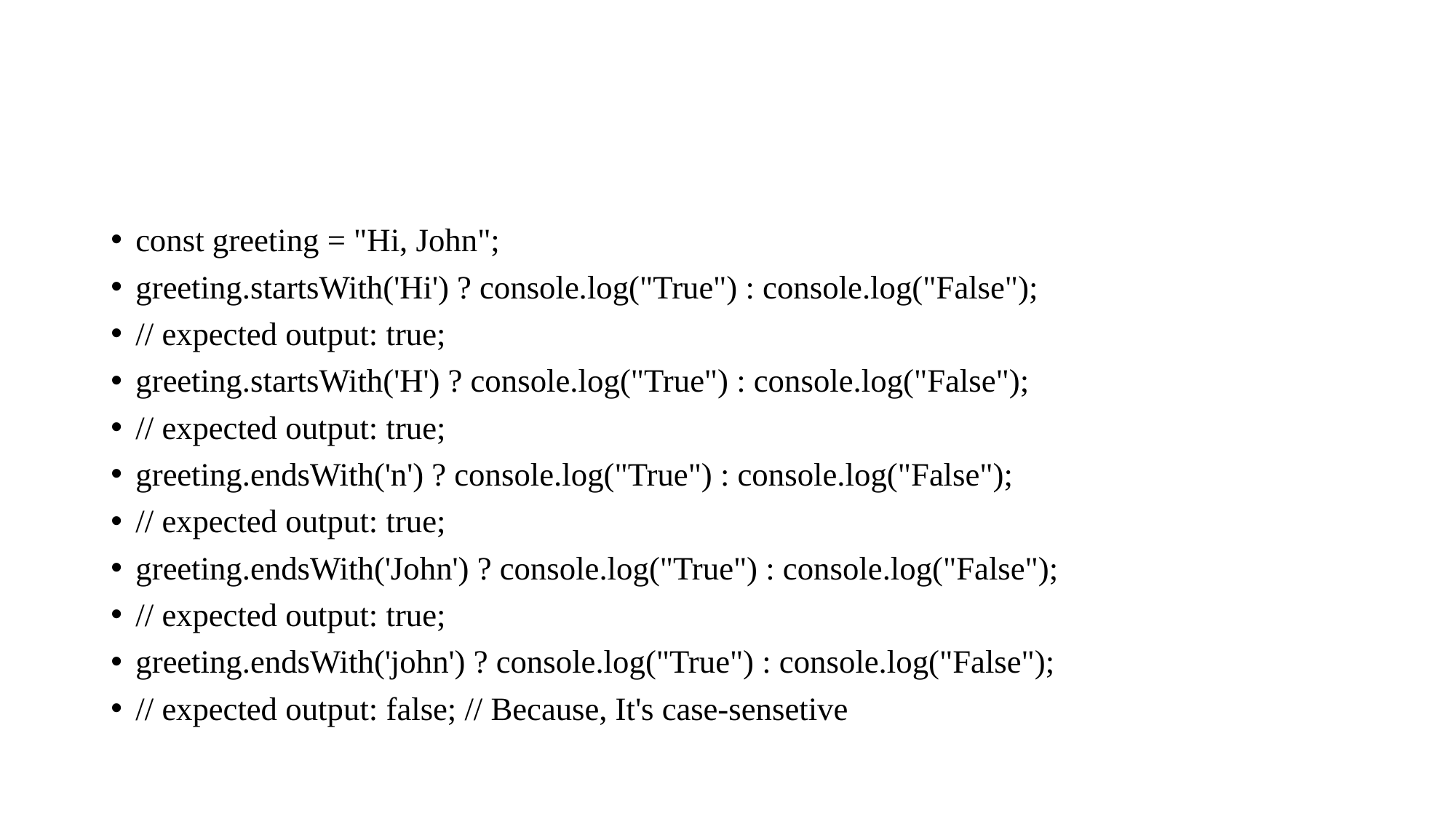

#
const greeting = "Hi, John";
greeting.startsWith('Hi') ? console.log("True") : console.log("False");
// expected output: true;
greeting.startsWith('H') ? console.log("True") : console.log("False");
// expected output: true;
greeting.endsWith('n') ? console.log("True") : console.log("False");
// expected output: true;
greeting.endsWith('John') ? console.log("True") : console.log("False");
// expected output: true;
greeting.endsWith('john') ? console.log("True") : console.log("False");
// expected output: false; // Because, It's case-sensetive